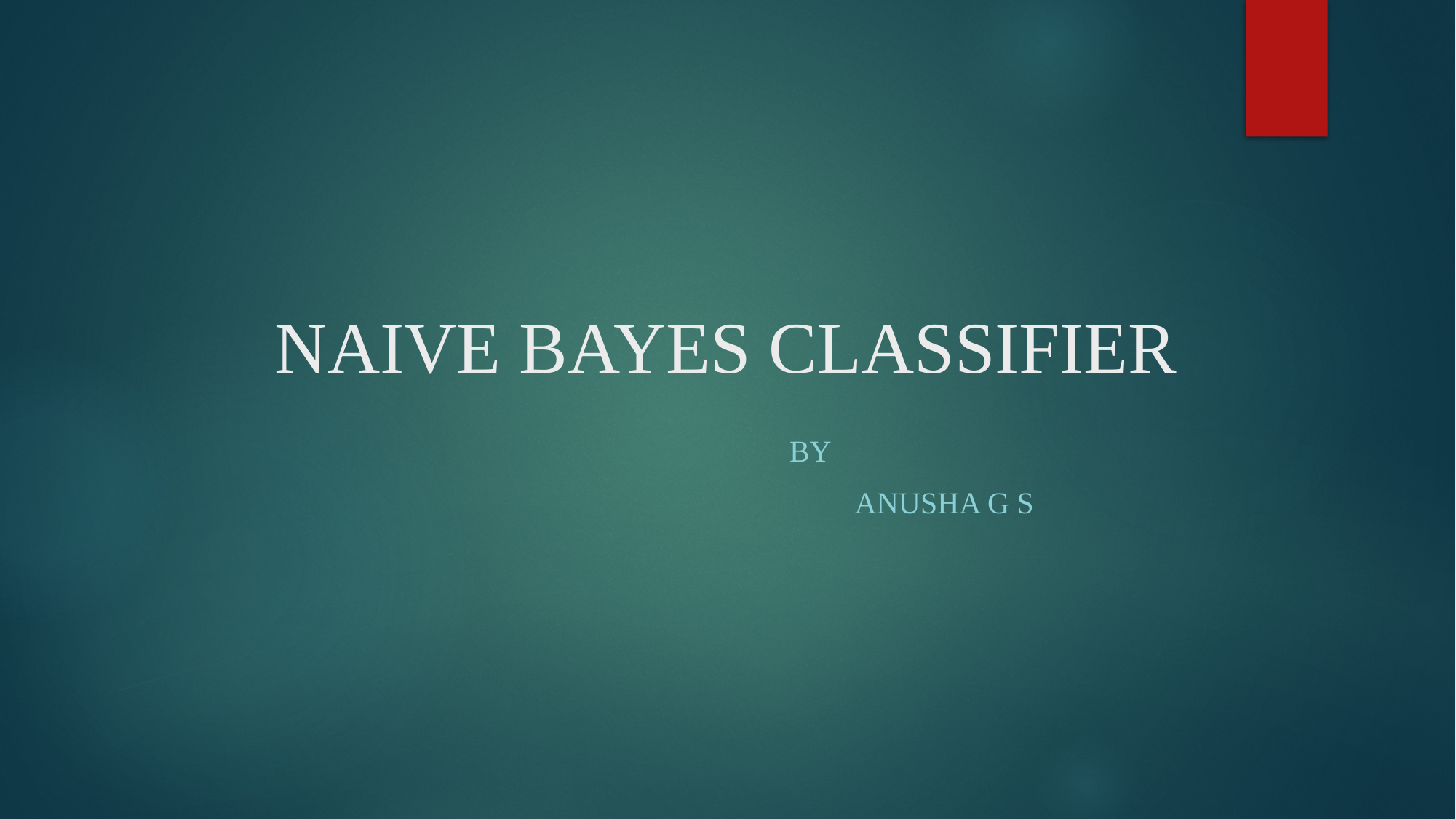

# NAIVE BAYES CLASSIFIER
                                                                    BY
                                                                                   Anusha g s